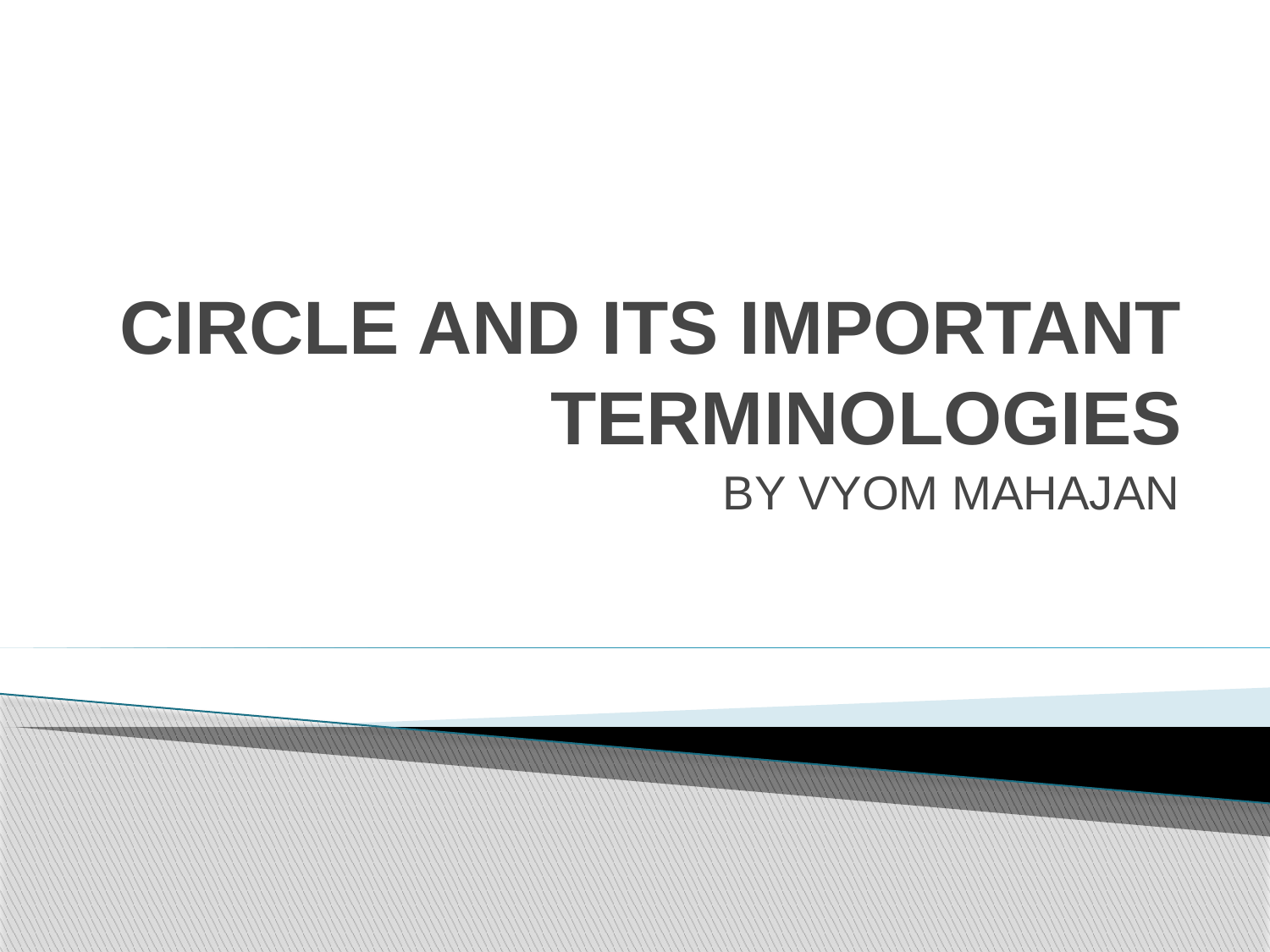

# CIRCLE AND ITS IMPORTANT TERMINOLOGIES
BY VYOM MAHAJAN